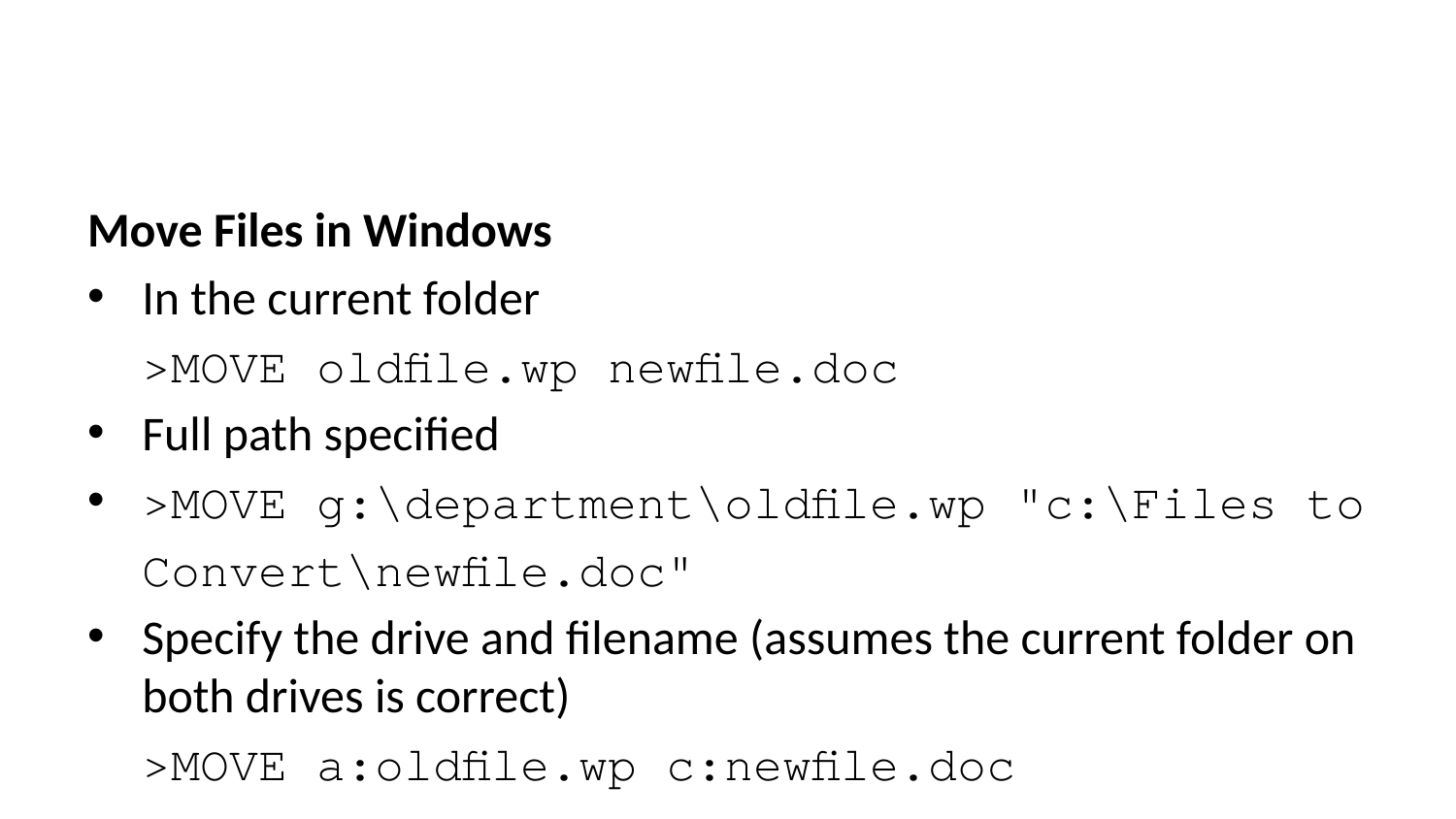

Move Files in Windows
In the current folder
>MOVE oldfile.wp newfile.doc
Full path specified
>MOVE g:\department\oldfile.wp "c:\Files to
Convert\newfile.doc"
Specify the drive and filename (assumes the current folder on both drives is correct)
>MOVE a:oldfile.wp c:newfile.doc